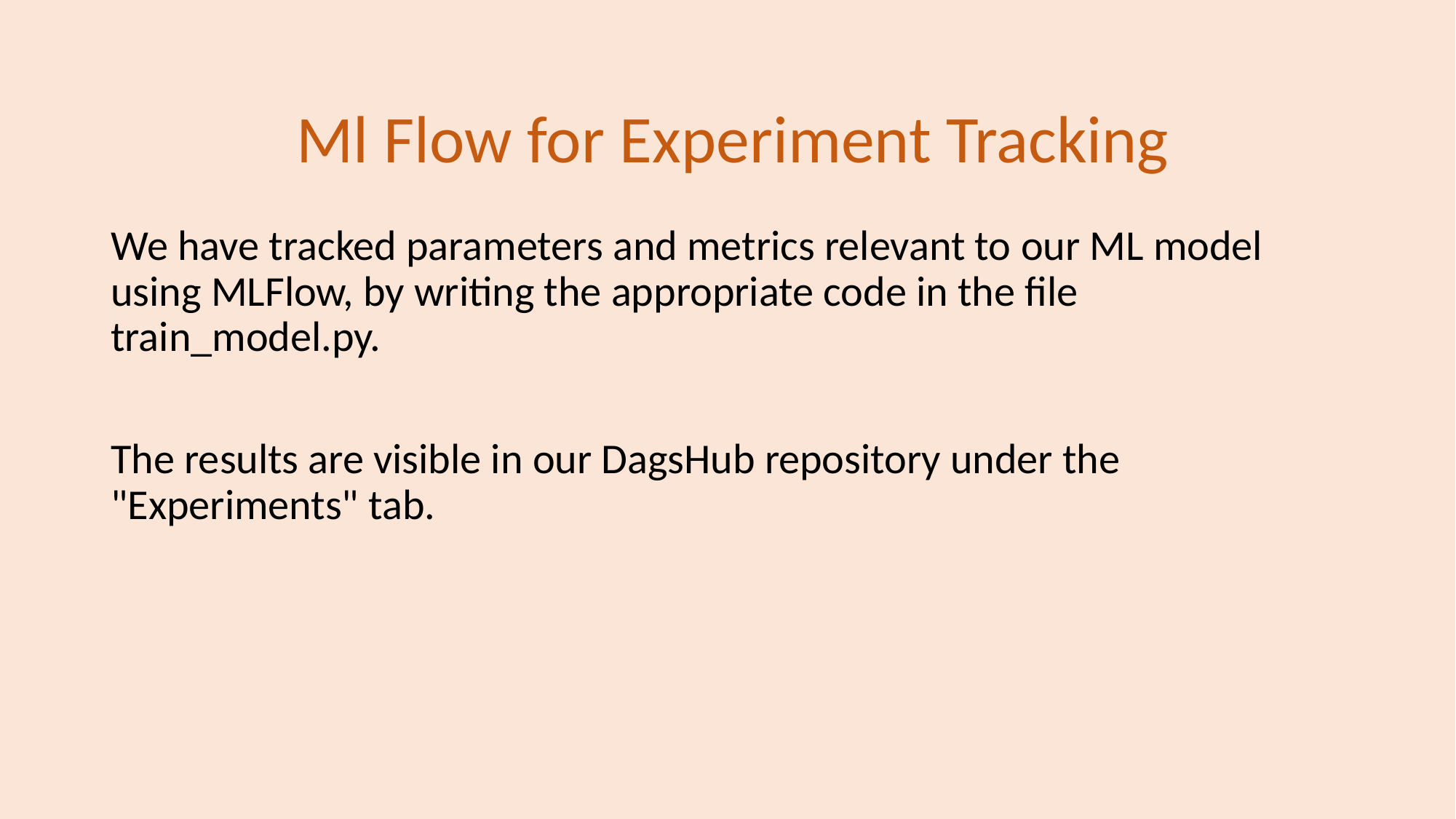

# Ml Flow for Experiment Tracking
We have tracked parameters and metrics relevant to our ML model using MLFlow, by writing the appropriate code in the file train_model.py.

The results are visible in our DagsHub repository under the "Experiments" tab.